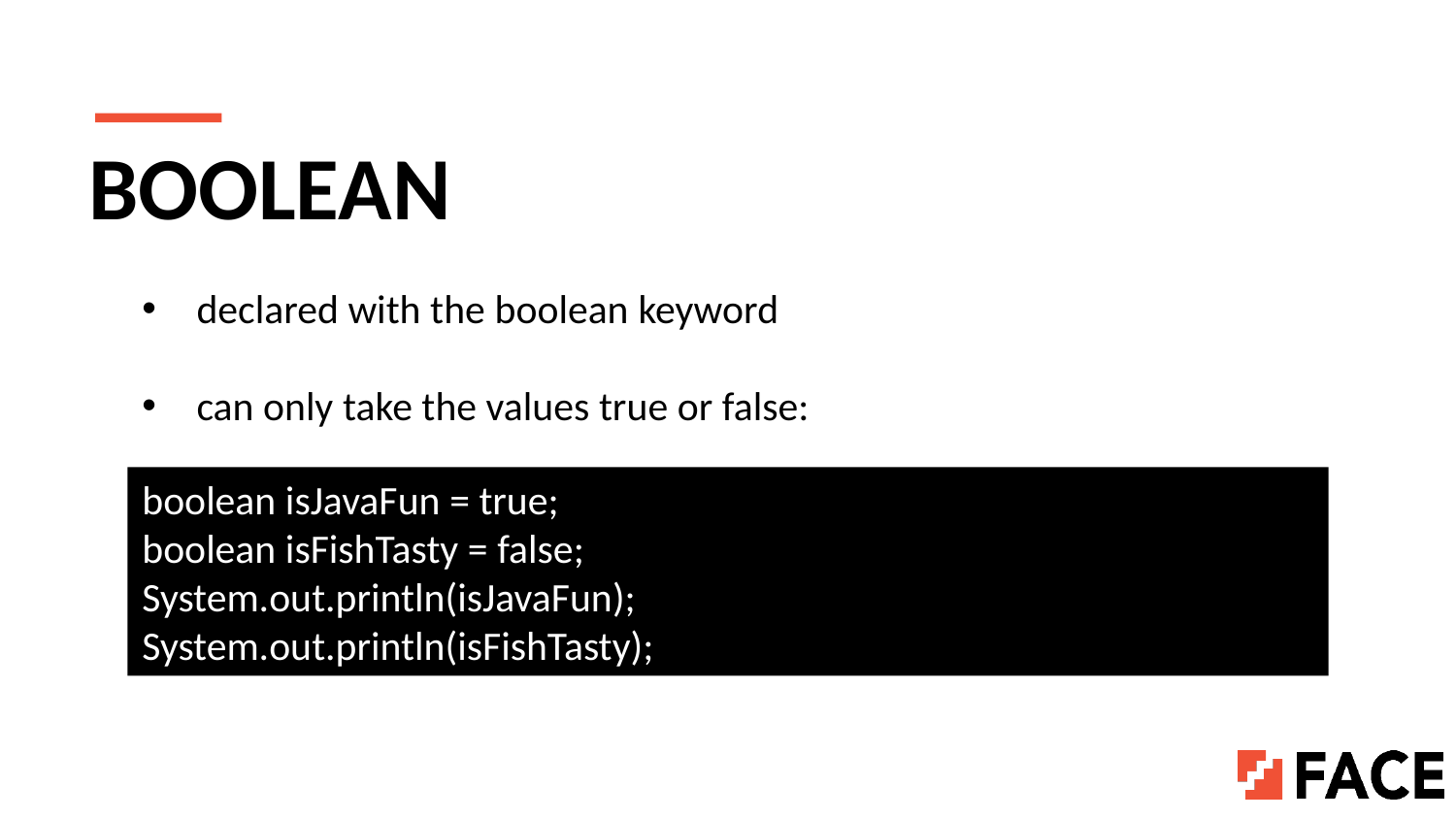

# BOOLEAN
declared with the boolean keyword

can only take the values true or false:
boolean isJavaFun = true;
boolean isFishTasty = false;
System.out.println(isJavaFun);
System.out.println(isFishTasty);